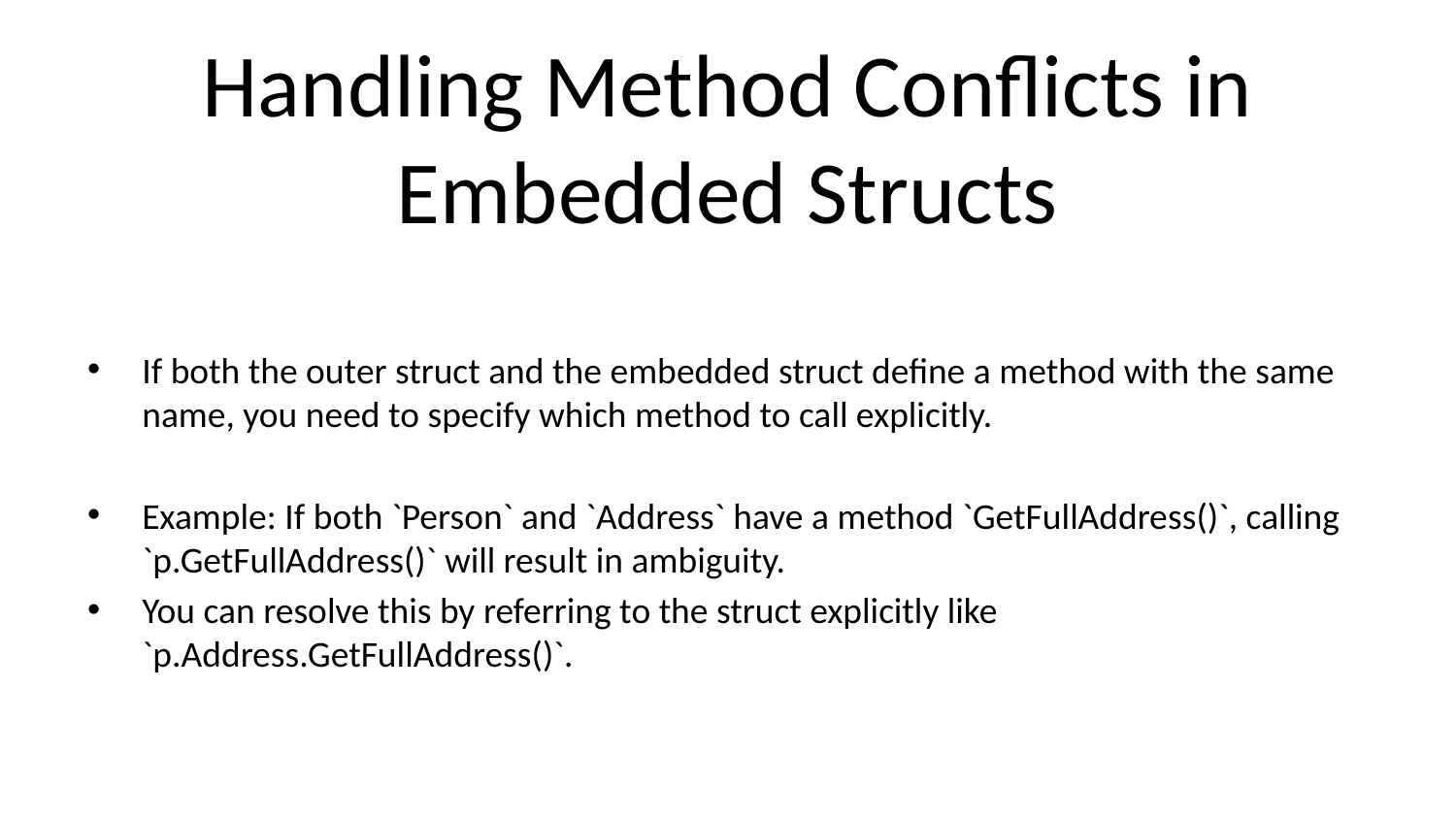

# Handling Method Conflicts in Embedded Structs

If both the outer struct and the embedded struct define a method with the same name, you need to specify which method to call explicitly.

Example: If both `Person` and `Address` have a method `GetFullAddress()`, calling `p.GetFullAddress()` will result in ambiguity.
You can resolve this by referring to the struct explicitly like `p.Address.GetFullAddress()`.